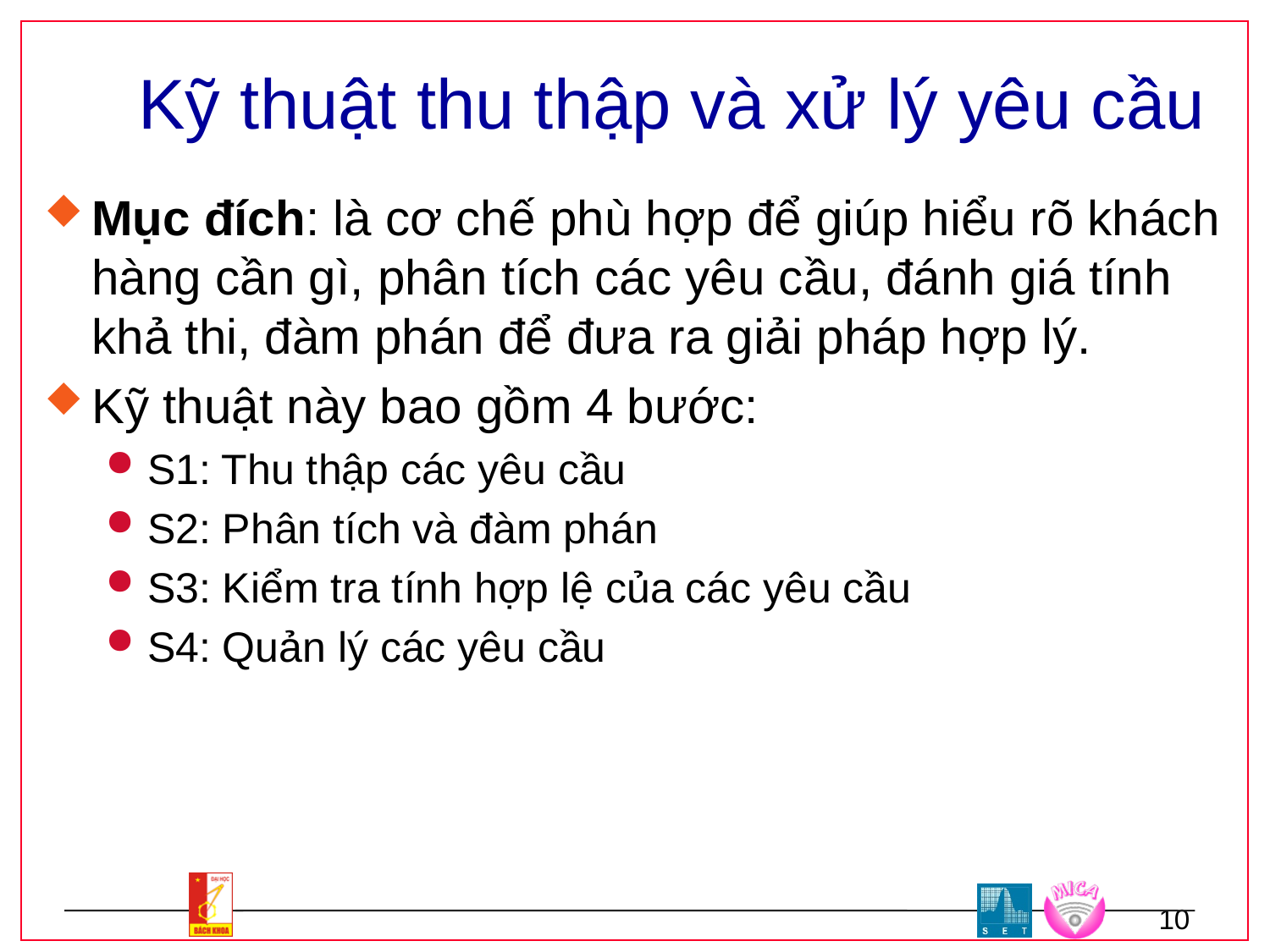

# Kỹ thuật thu thập và xử lý yêu cầu
Mục đích: là cơ chế phù hợp để giúp hiểu rõ khách hàng cần gì, phân tích các yêu cầu, đánh giá tính khả thi, đàm phán để đưa ra giải pháp hợp lý.
Kỹ thuật này bao gồm 4 bước:
S1: Thu thập các yêu cầu
S2: Phân tích và đàm phán
S3: Kiểm tra tính hợp lệ của các yêu cầu
S4: Quản lý các yêu cầu